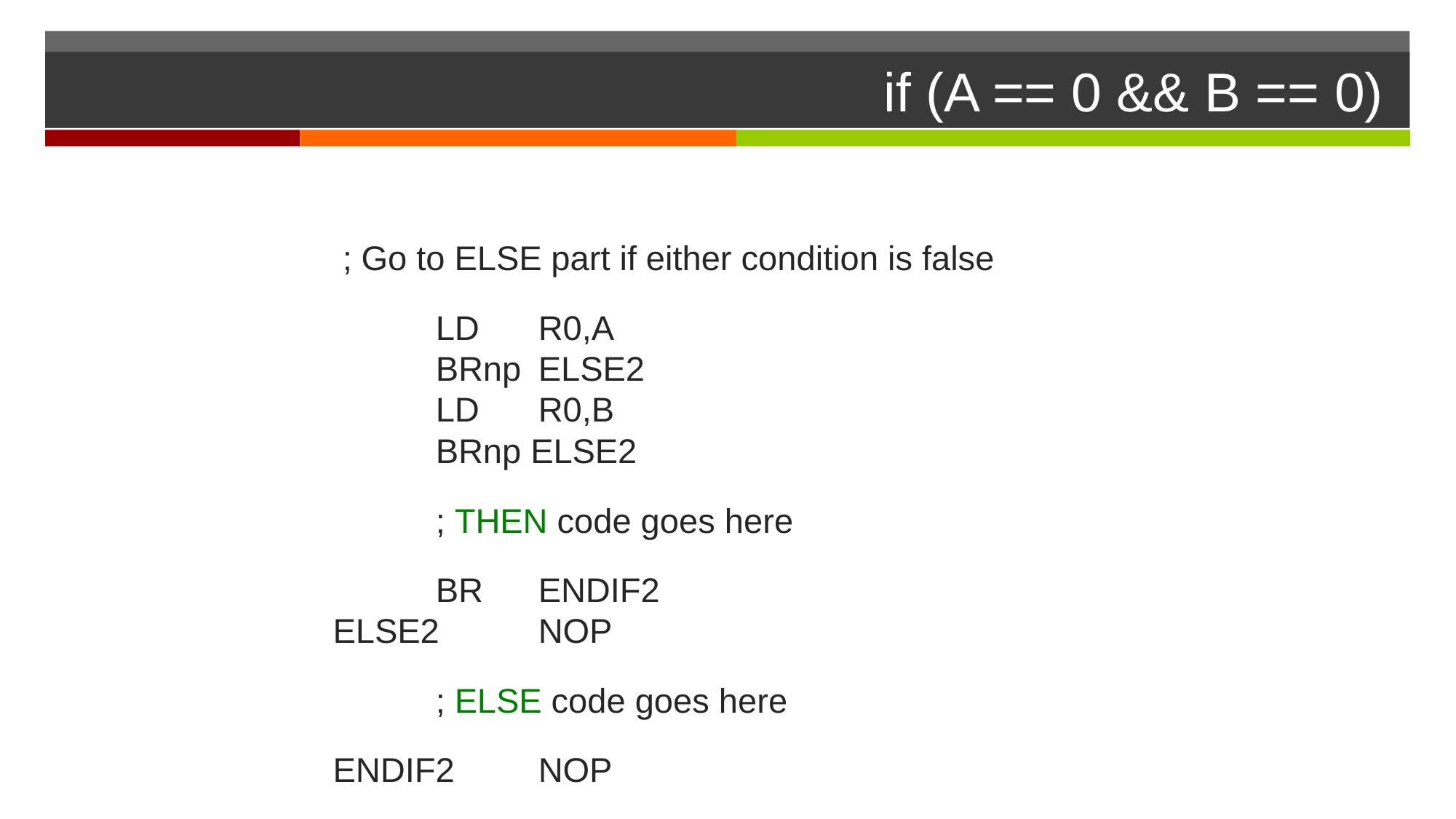

# if (A == 0 && B == 0)
 ; Go to ELSE part if either condition is false
		LD	R0,A
		BRnp	ELSE2
		LD	R0,B
		BRnp ELSE2
		; THEN code goes here
		BR	ENDIF2
ELSE2 	NOP
		; ELSE code goes here
ENDIF2	NOP